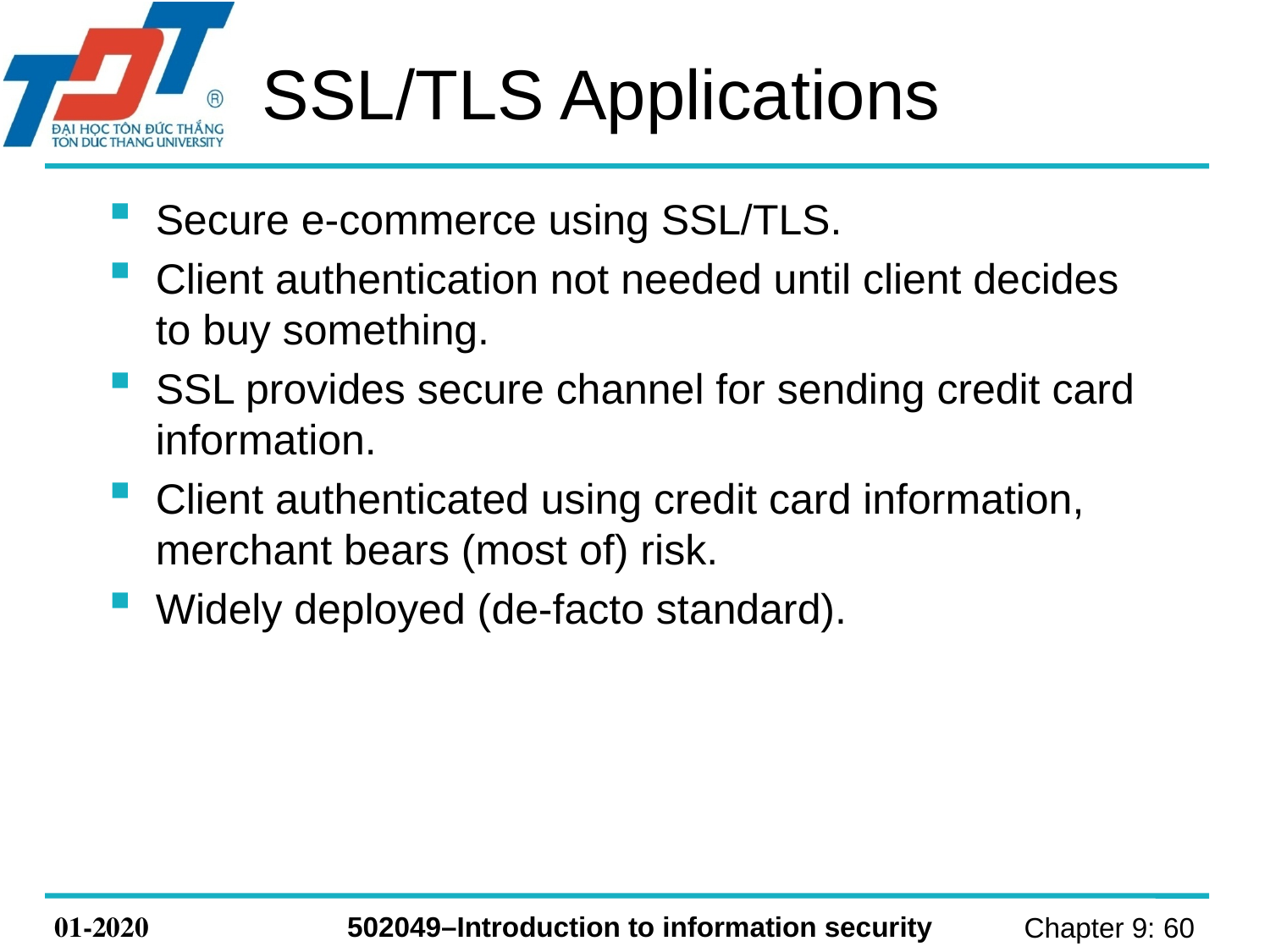

# SSL/TLS Applications
Secure e-commerce using SSL/TLS.
Client authentication not needed until client decides to buy something.
SSL provides secure channel for sending credit card information.
Client authenticated using credit card information, merchant bears (most of) risk.
Widely deployed (de-facto standard).